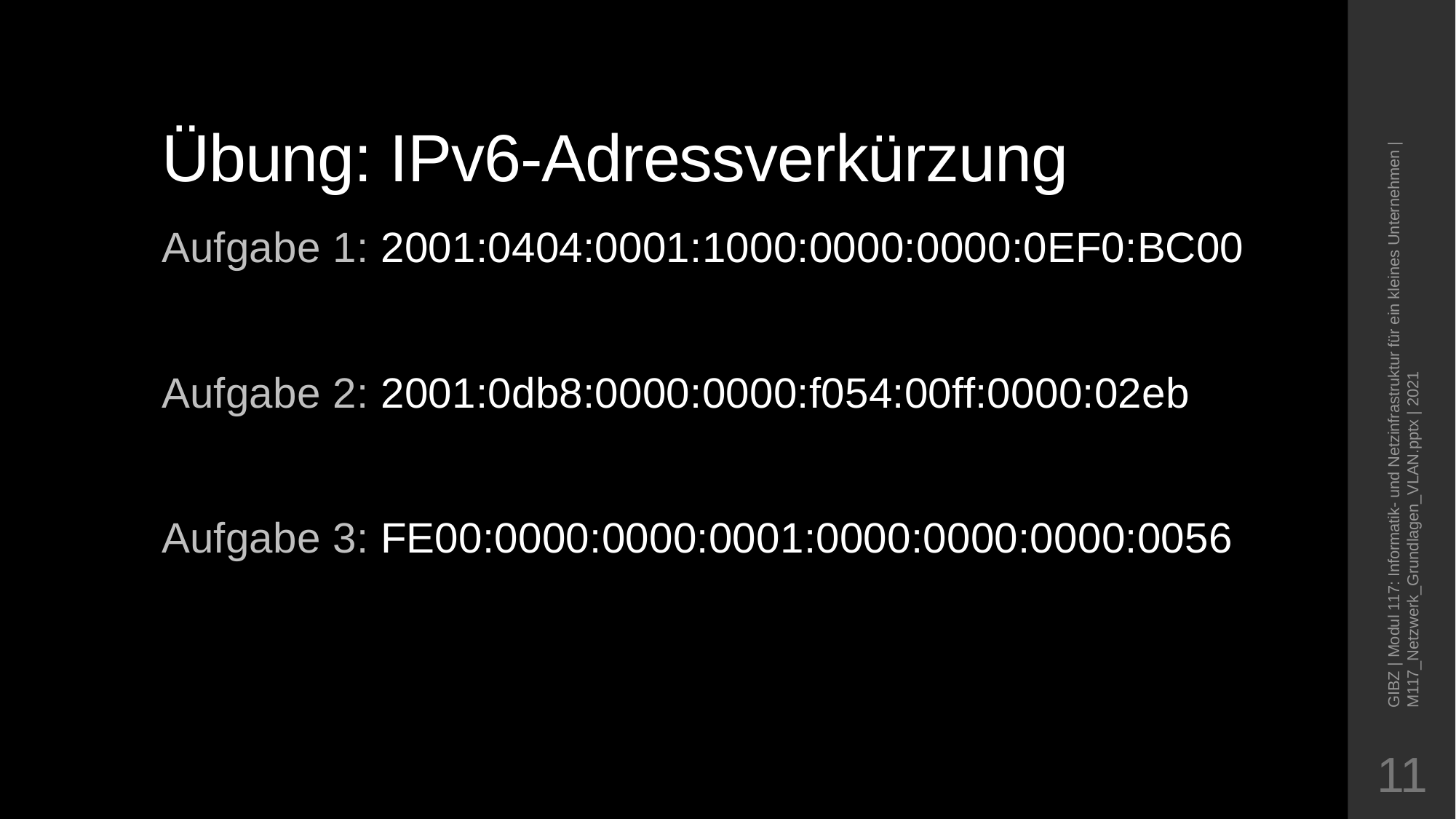

# Übung: IPv6-Adressverkürzung
Aufgabe 1: 2001:0404:0001:1000:0000:0000:0EF0:BC00

Aufgabe 2: 2001:0db8:0000:0000:f054:00ff:0000:02eb

Aufgabe 3: FE00:0000:0000:0001:0000:0000:0000:0056

GIBZ | Modul 117: Informatik- und Netzinfrastruktur für ein kleines Unternehmen | M117_Netzwerk_Grundlagen_VLAN.pptx | 2021
11